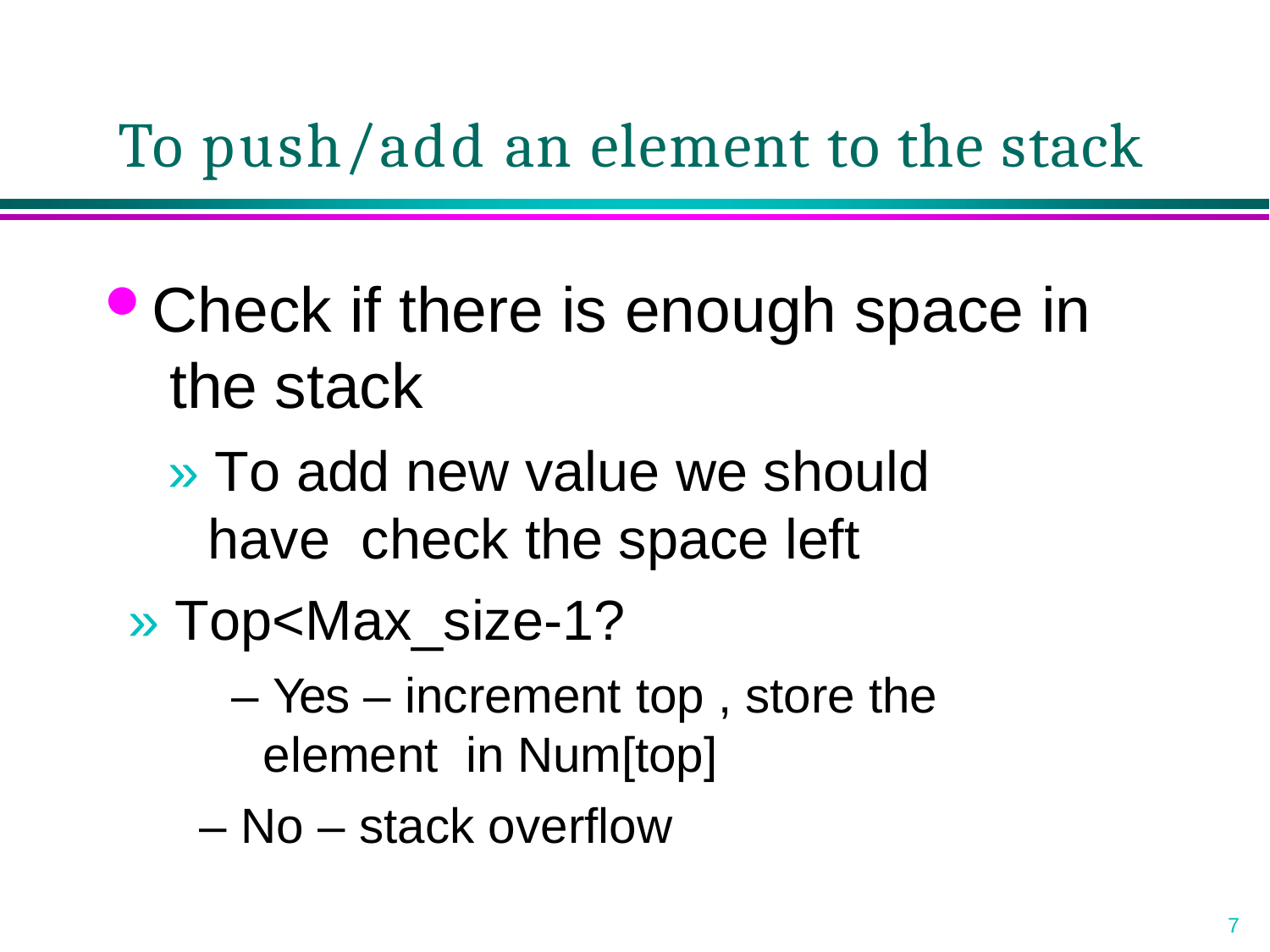

# To push/add an element to the stack
Check if there is enough space in  the stack
» To add new value we should have  check the space left
» Top<Max_size-1?
– Yes – increment top , store the element  in Num[top]
– No – stack overflow
7